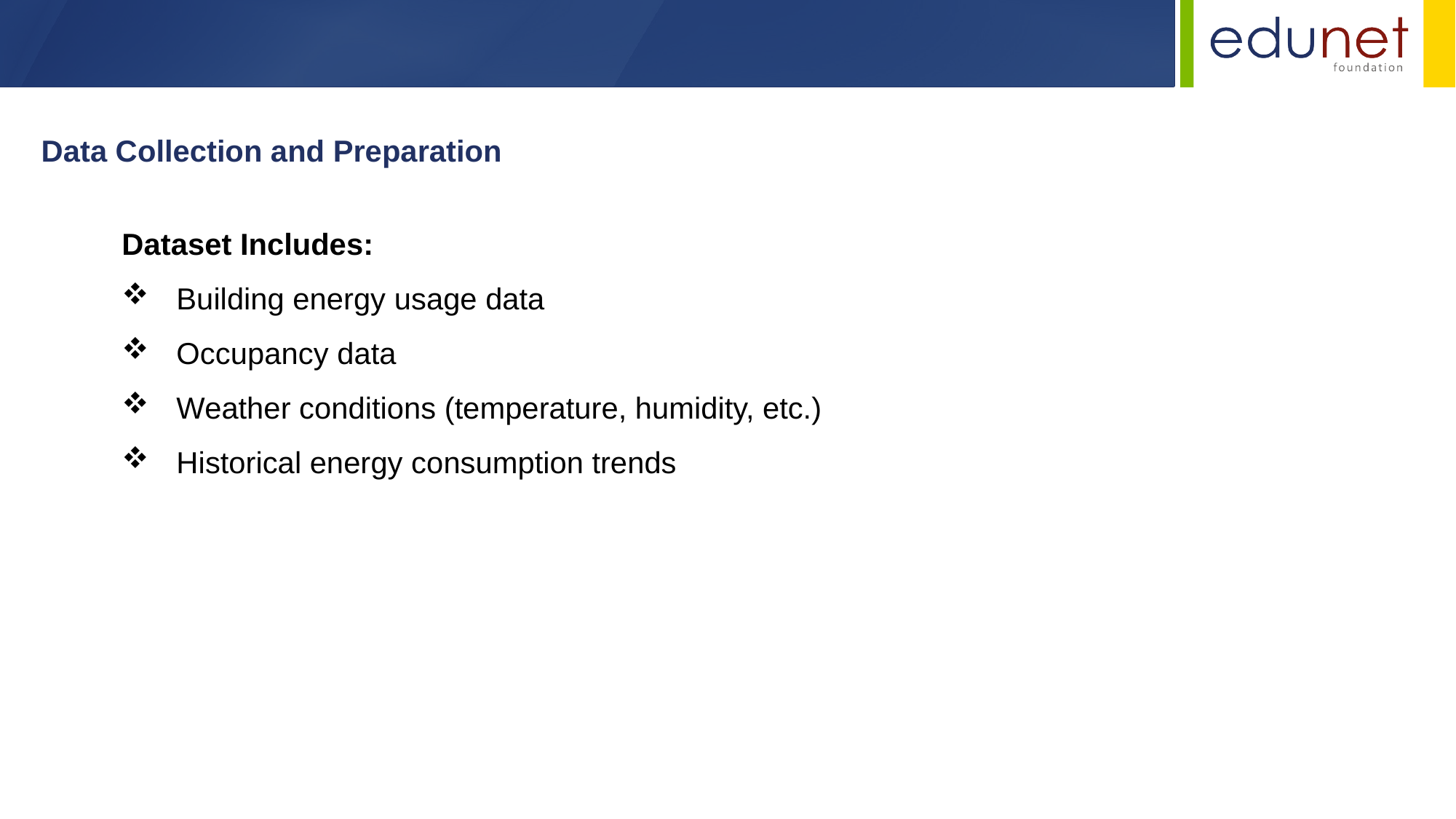

Data Collection and Preparation
Dataset Includes:
Building energy usage data
Occupancy data
Weather conditions (temperature, humidity, etc.)
Historical energy consumption trends